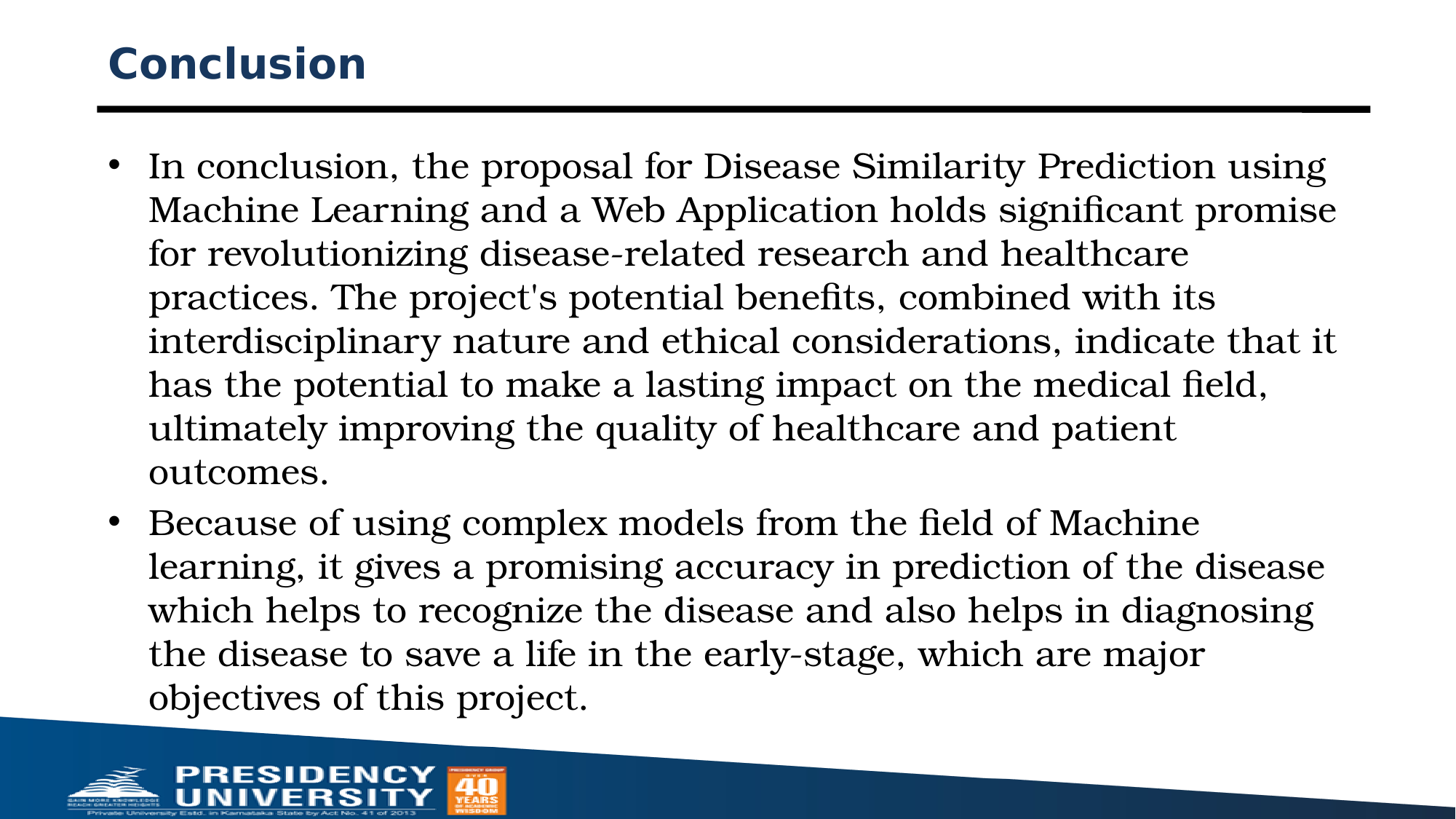

# Conclusion
In conclusion, the proposal for Disease Similarity Prediction using Machine Learning and a Web Application holds significant promise for revolutionizing disease-related research and healthcare practices. The project's potential benefits, combined with its interdisciplinary nature and ethical considerations, indicate that it has the potential to make a lasting impact on the medical field, ultimately improving the quality of healthcare and patient outcomes.
Because of using complex models from the field of Machine learning, it gives a promising accuracy in prediction of the disease which helps to recognize the disease and also helps in diagnosing the disease to save a life in the early-stage, which are major objectives of this project.